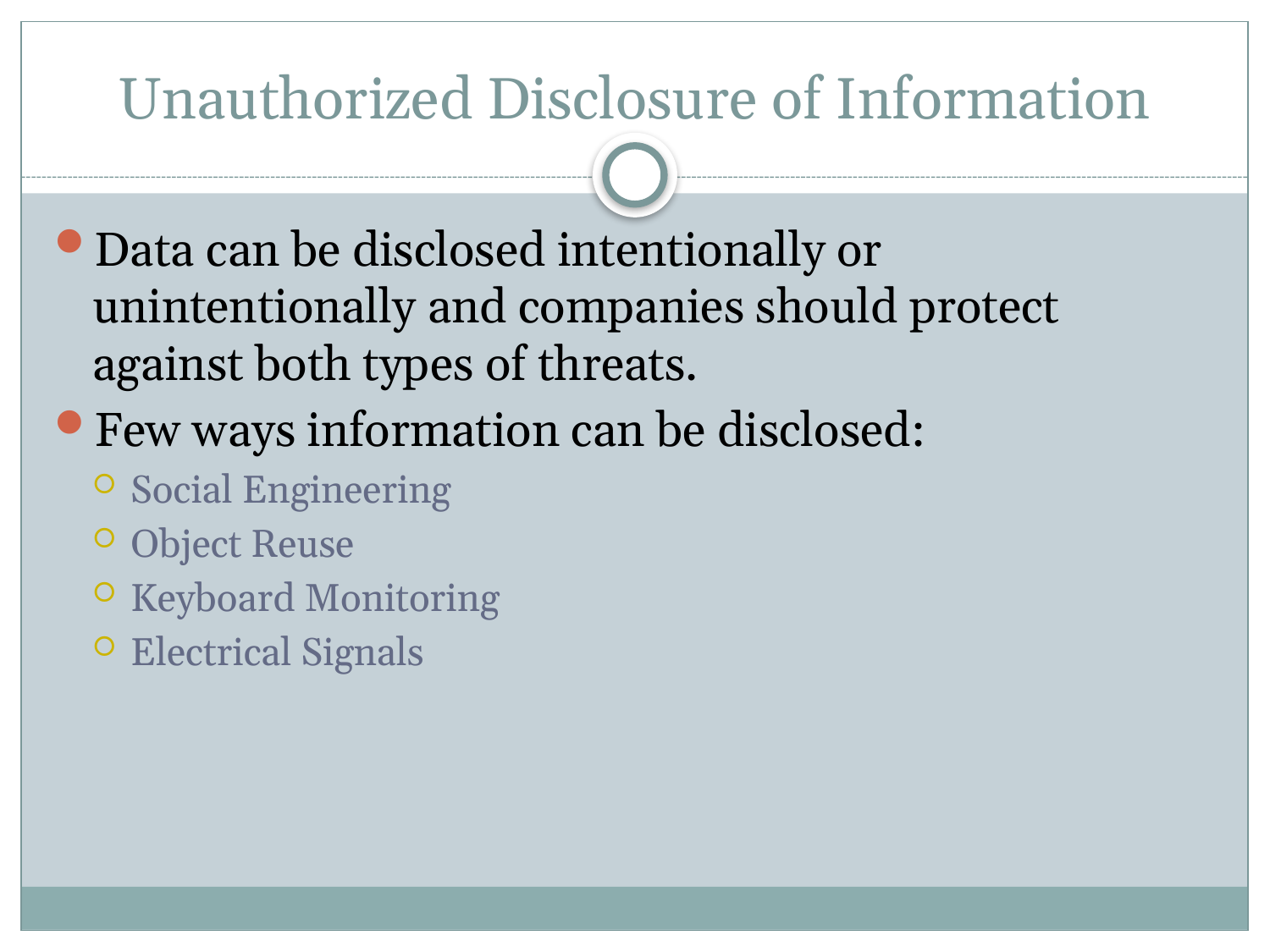

# Unauthorized Disclosure of Information
Data can be disclosed intentionally or unintentionally and companies should protect against both types of threats.
Few ways information can be disclosed:
Social Engineering
Object Reuse
Keyboard Monitoring
Electrical Signals